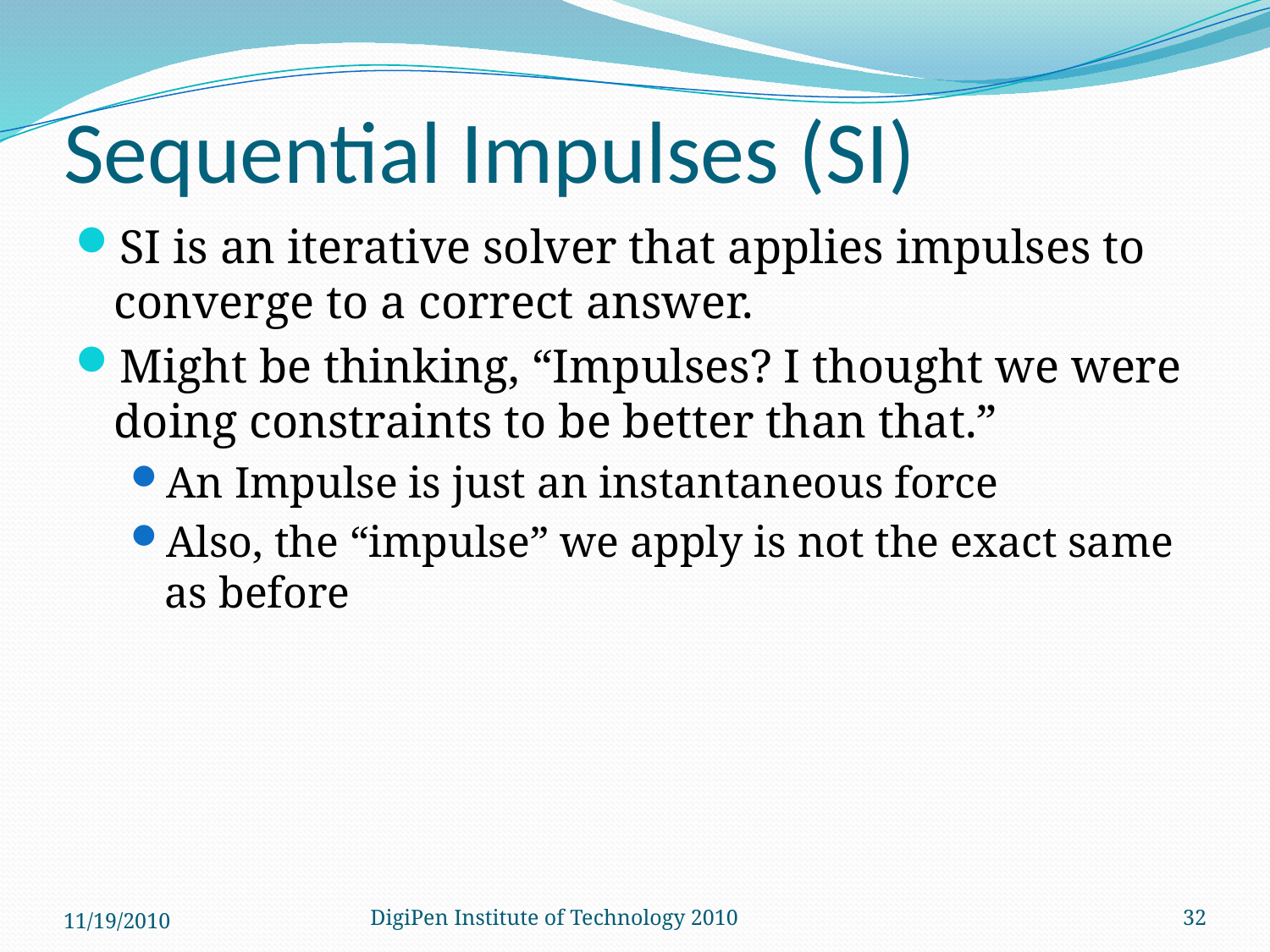

# Sequential Impulses (SI)
SI is an iterative solver that applies impulses to converge to a correct answer.
Might be thinking, “Impulses? I thought we were doing constraints to be better than that.”
An Impulse is just an instantaneous force
Also, the “impulse” we apply is not the exact same as before
11/19/2010
DigiPen Institute of Technology 2010
32